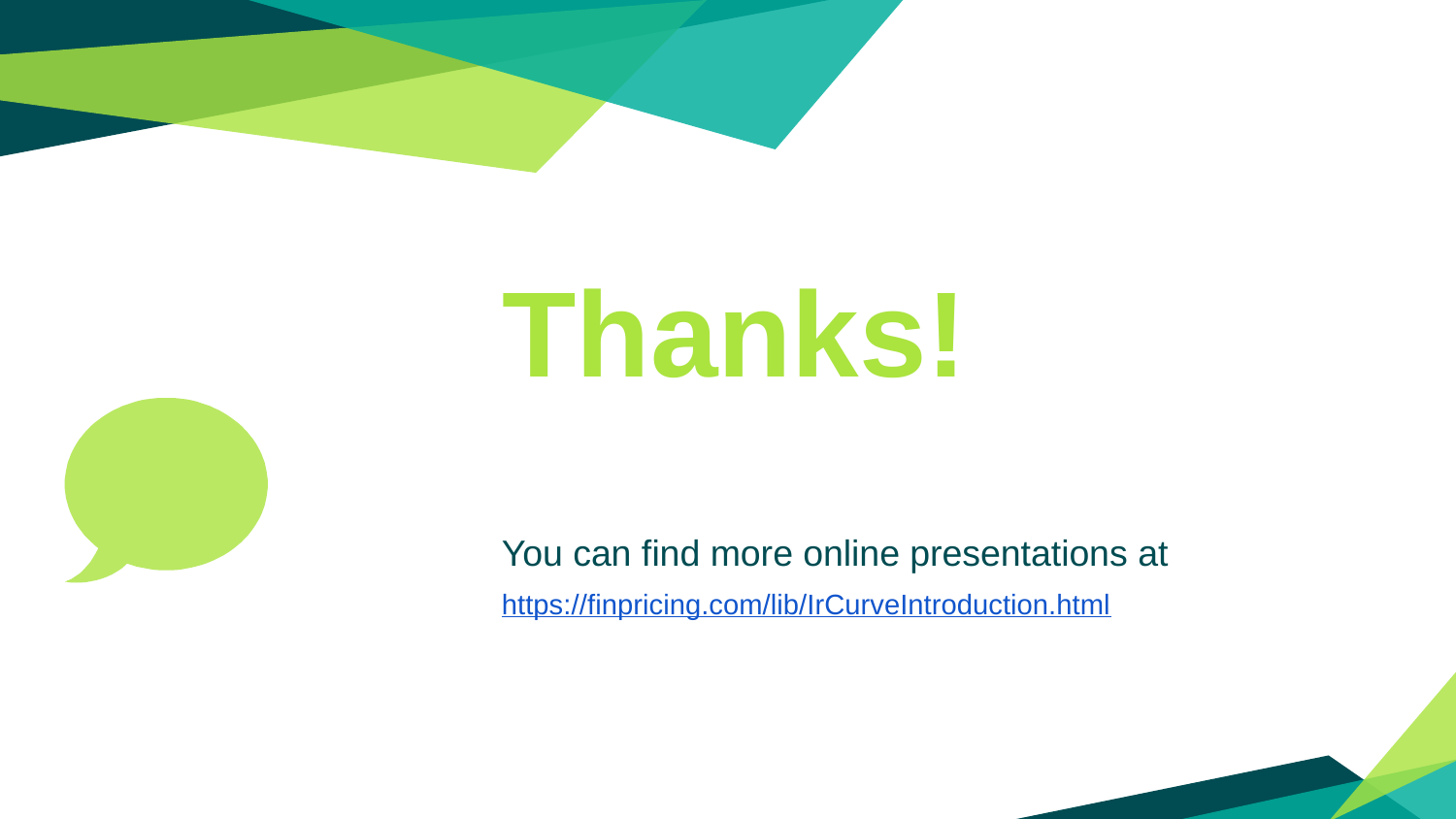

Thanks!

You can find more online presentations at
https://finpricing.com/lib/IrCurveIntroduction.html